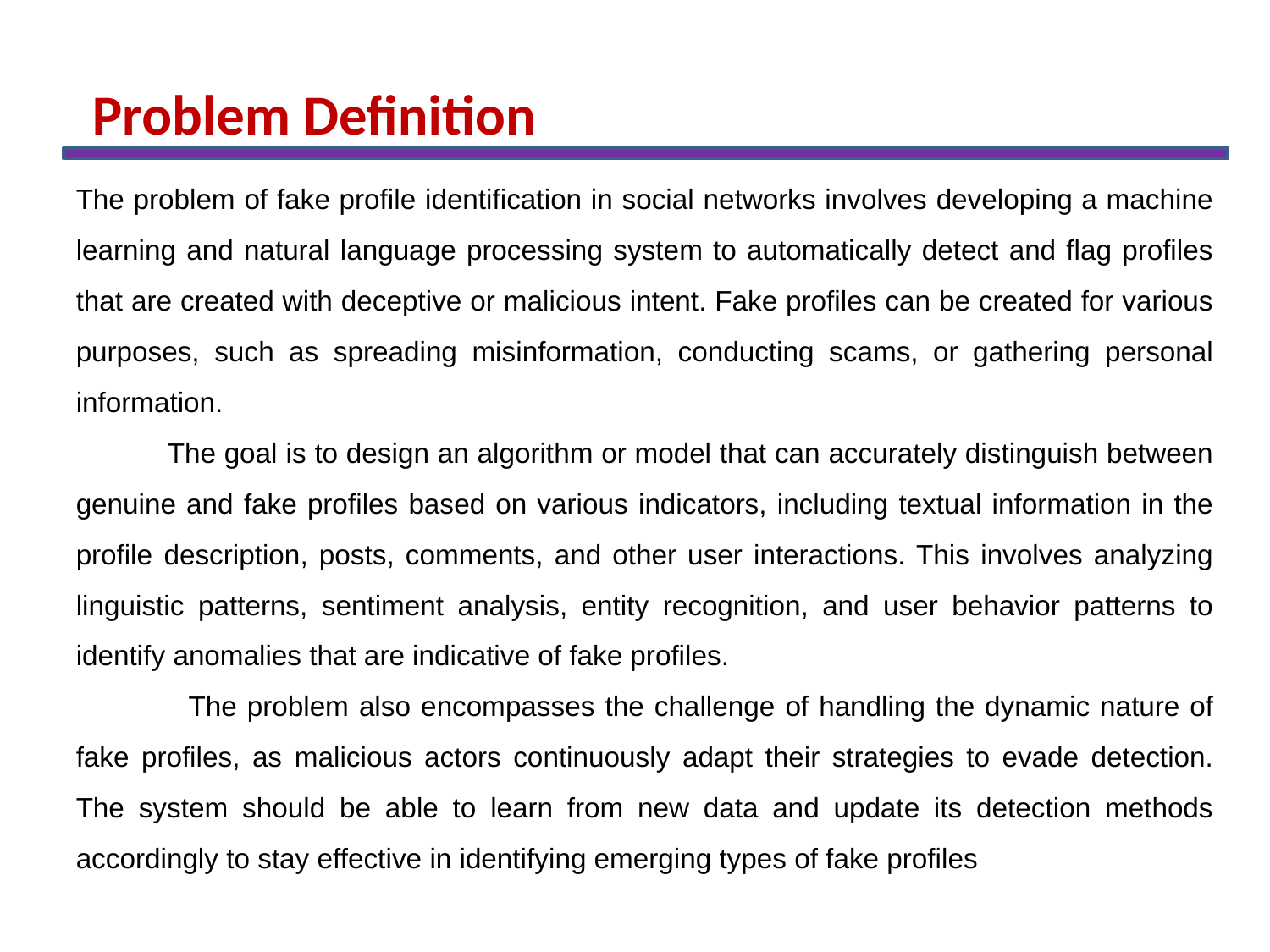

Problem Definition

The problem of fake profile identification in social networks involves developing a machine learning and natural language processing system to automatically detect and flag profiles that are created with deceptive or malicious intent. Fake profiles can be created for various purposes, such as spreading misinformation, conducting scams, or gathering personal information.
           The goal is to design an algorithm or model that can accurately distinguish between genuine and fake profiles based on various indicators, including textual information in the profile description, posts, comments, and other user interactions. This involves analyzing linguistic patterns, sentiment analysis, entity recognition, and user behavior patterns to identify anomalies that are indicative of fake profiles.
           The problem also encompasses the challenge of handling the dynamic nature of fake profiles, as malicious actors continuously adapt their strategies to evade detection. The system should be able to learn from new data and update its detection methods accordingly to stay effective in identifying emerging types of fake profiles